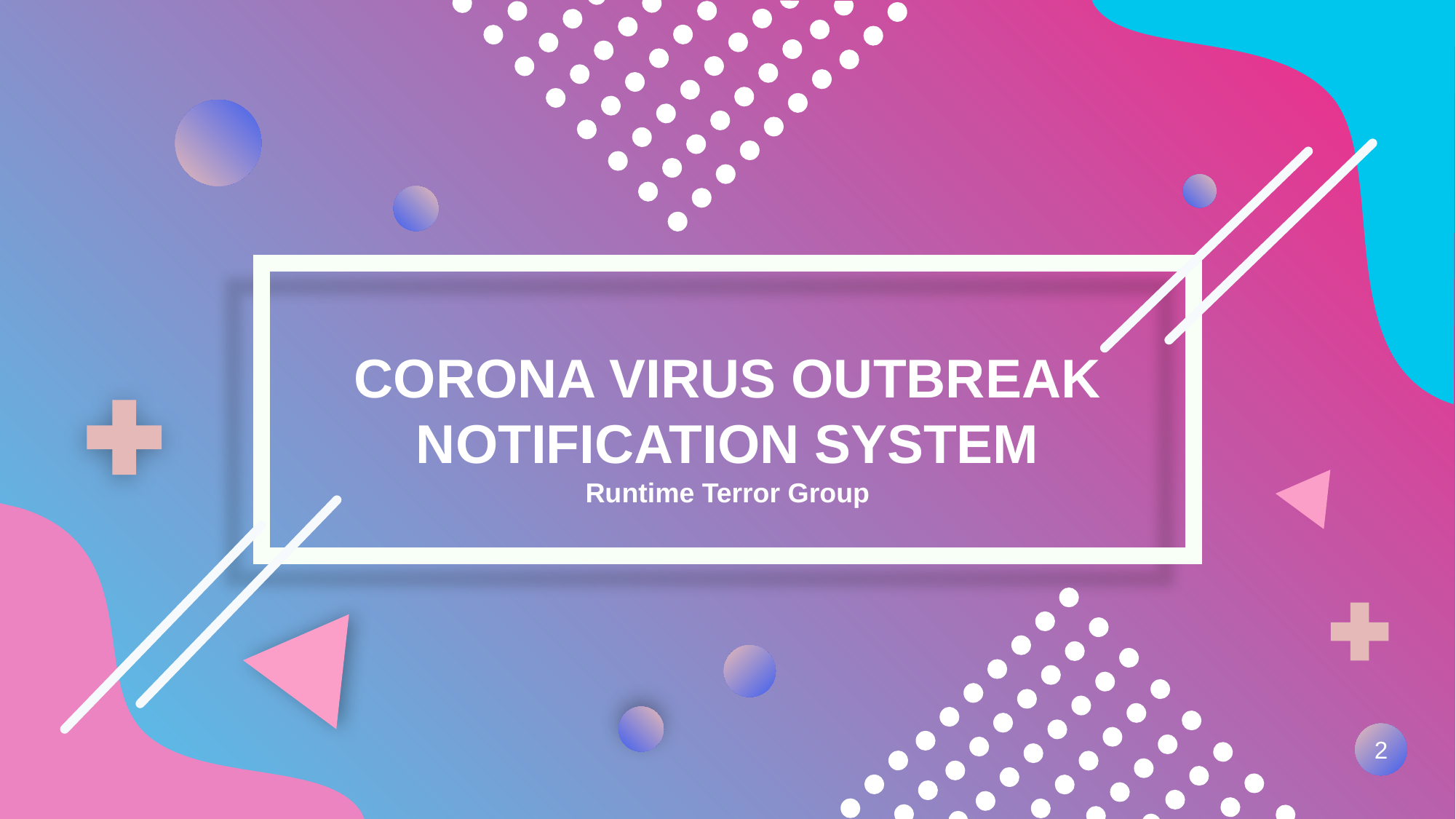

CORONA VIRUS OUTBREAK
NOTIFICATION SYSTEM

Runtime Terror Group